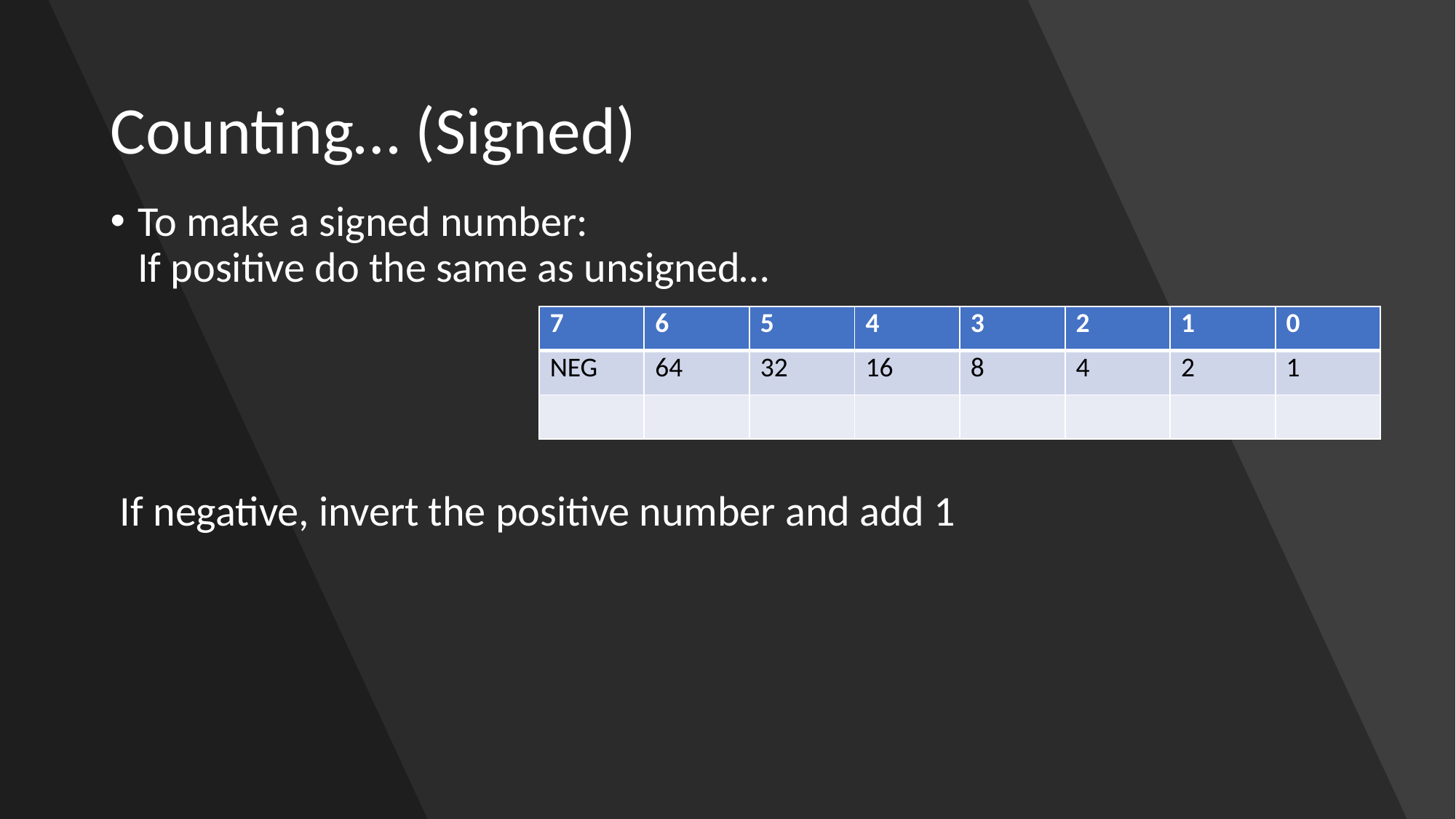

# Counting… (Signed)
To make a signed number:
If positive do the same as unsigned…

 If negative, invert the positive number and add 1

| 7 | 6 | 5 | 4 | 3 | 2 | 1 | 0 |
| --- | --- | --- | --- | --- | --- | --- | --- |
| NEG | 64 | 32 | 16 | 8 | 4 | 2 | 1 |
|  |  |  |  |  |  |  |  |